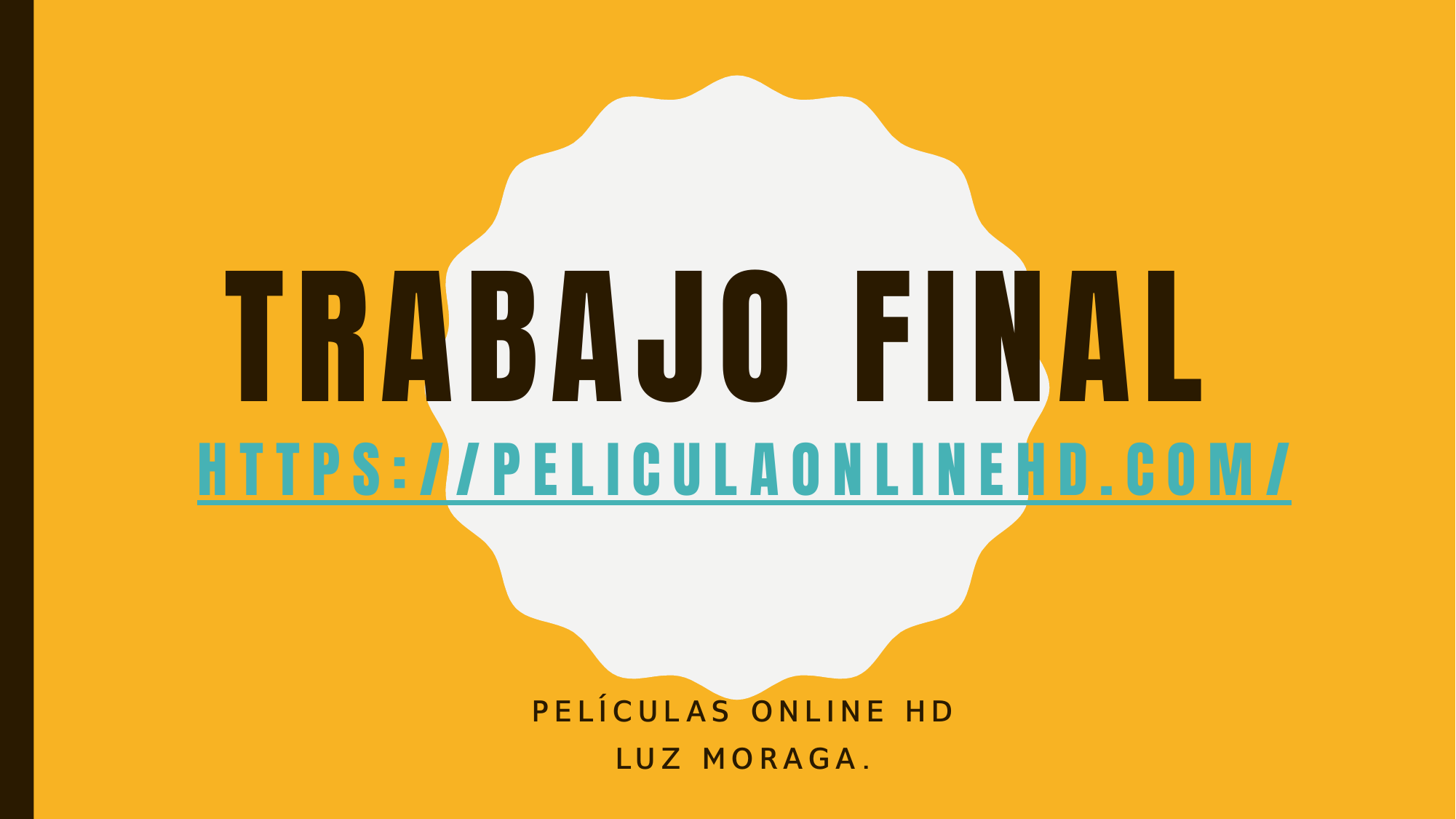

# Trabajo final https://peliculaonlinehd.com/
Películas online HD
Luz Moraga.